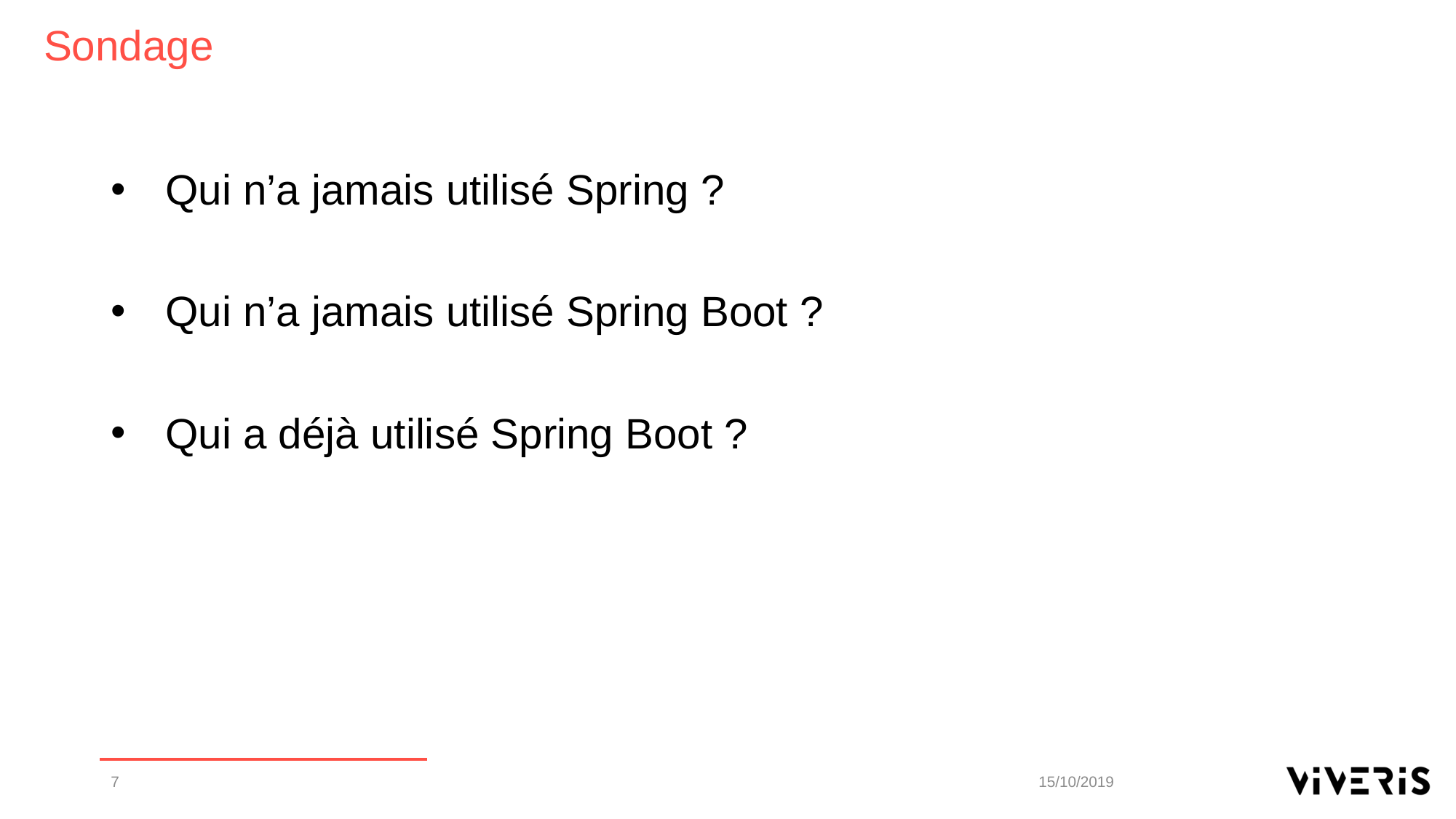

Sondage
Qui n’a jamais utilisé Spring ?

Qui n’a jamais utilisé Spring Boot ?

Qui a déjà utilisé Spring Boot ?
7
15/10/2019